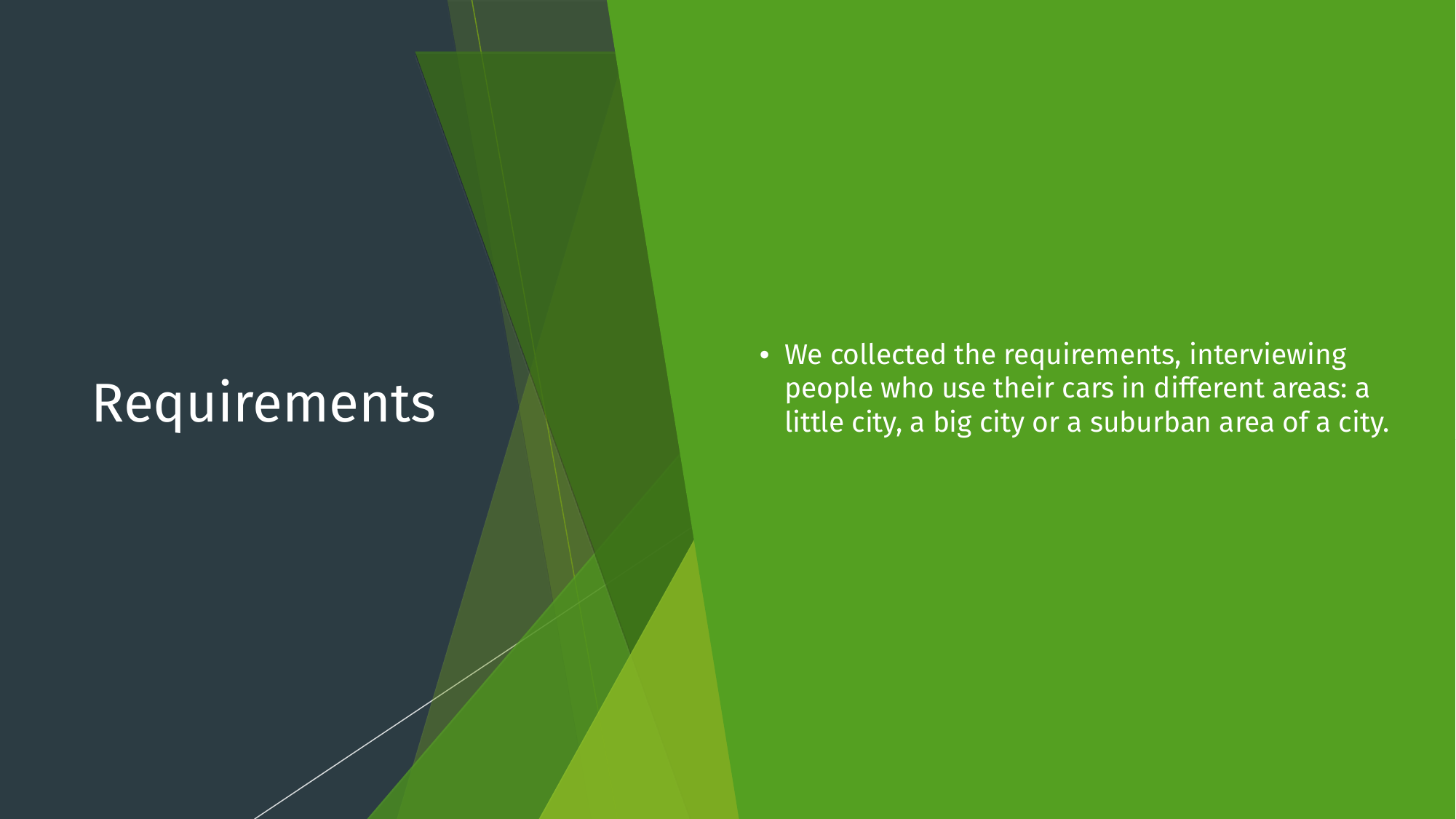

We collected the requirements, interviewing people who use their cars in different areas: a little city, a big city or a suburban area of a city.

# Requirements